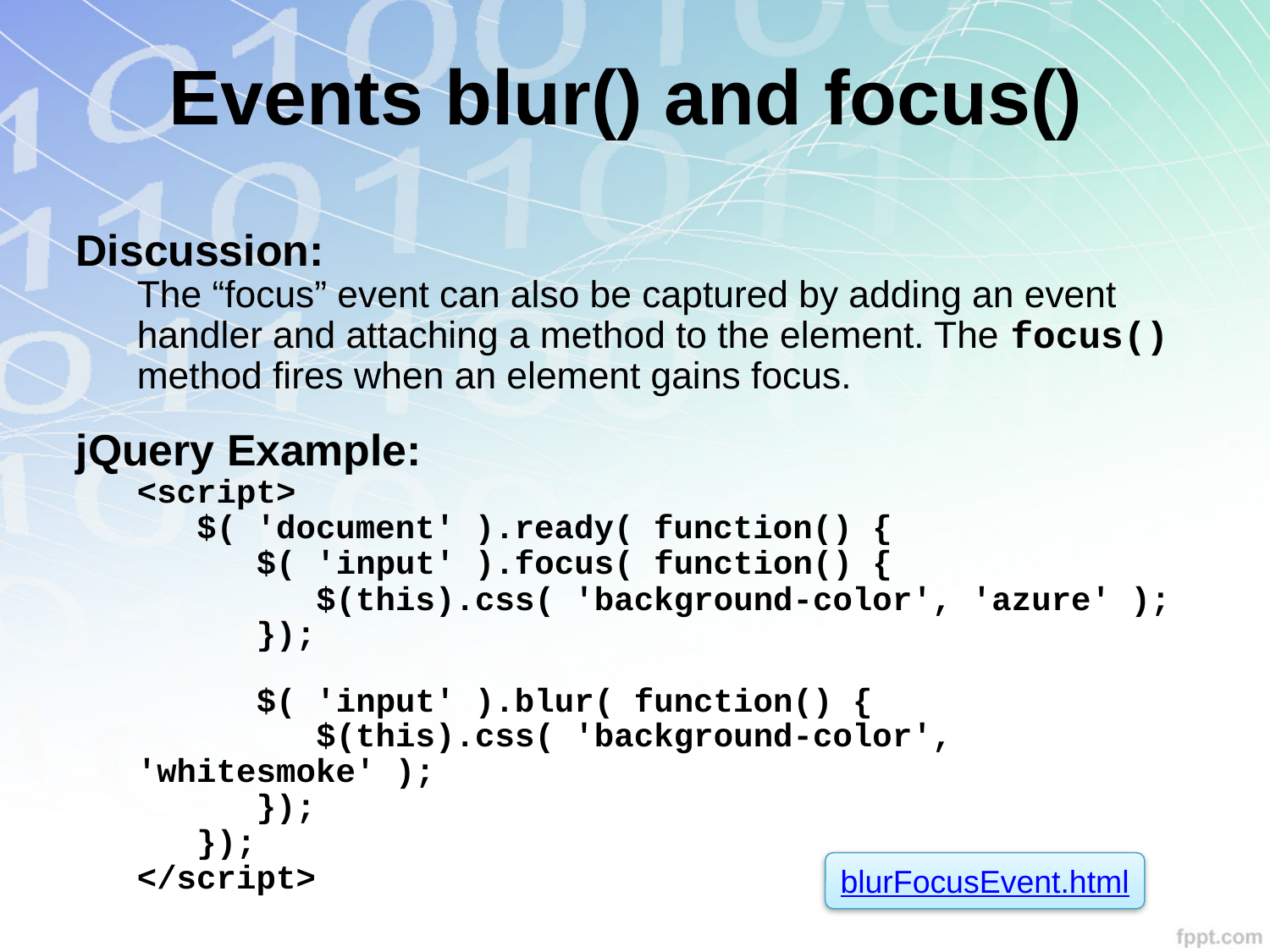

Events blur() and focus()
Discussion:
The “focus” event can also be captured by adding an event handler and attaching a method to the element. The focus() method fires when an element gains focus.

jQuery Example:
<script>
   $( 'document' ).ready( function() {
      $( 'input' ).focus( function() {
         $(this).css( 'background-color', 'azure' );
      });

      $( 'input' ).blur( function() {
         $(this).css( 'background-color', 'whitesmoke' );
      });
   });
</script>
blurFocusEvent.html